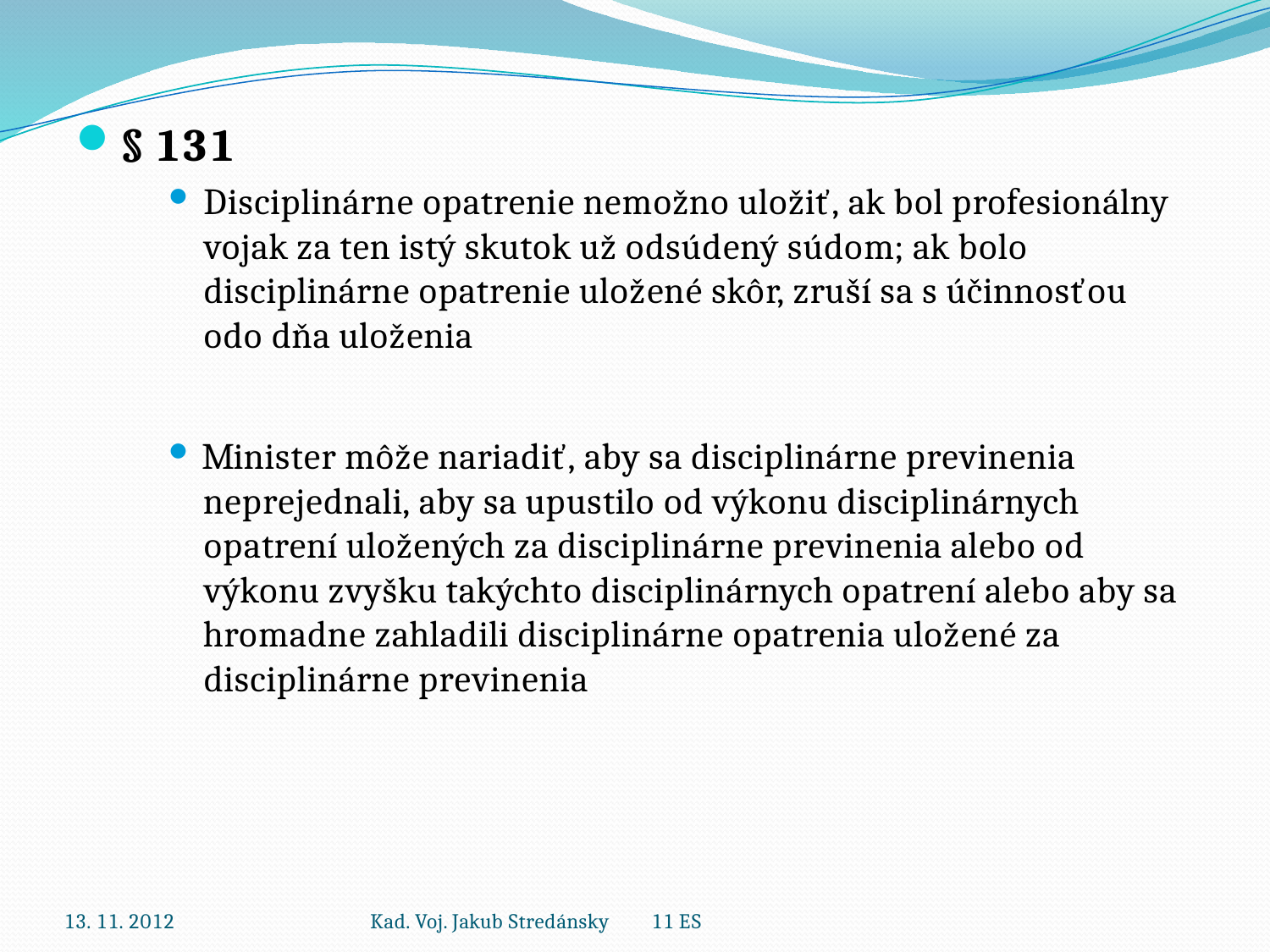

§ 131
Disciplinárne opatrenie nemožno uložiť, ak bol profesionálny vojak za ten istý skutok už odsúdený súdom; ak bolo disciplinárne opatrenie uložené skôr, zruší sa s účinnosťou odo dňa uloženia

Minister môže nariadiť, aby sa disciplinárne previnenia neprejednali, aby sa upustilo od výkonu disciplinárnych opatrení uložených za disciplinárne previnenia alebo od výkonu zvyšku takýchto disciplinárnych opatrení alebo aby sa hromadne zahladili disciplinárne opatrenia uložené za disciplinárne previnenia
13. 11. 2012
Kad. Voj. Jakub Stredánsky         11 ES